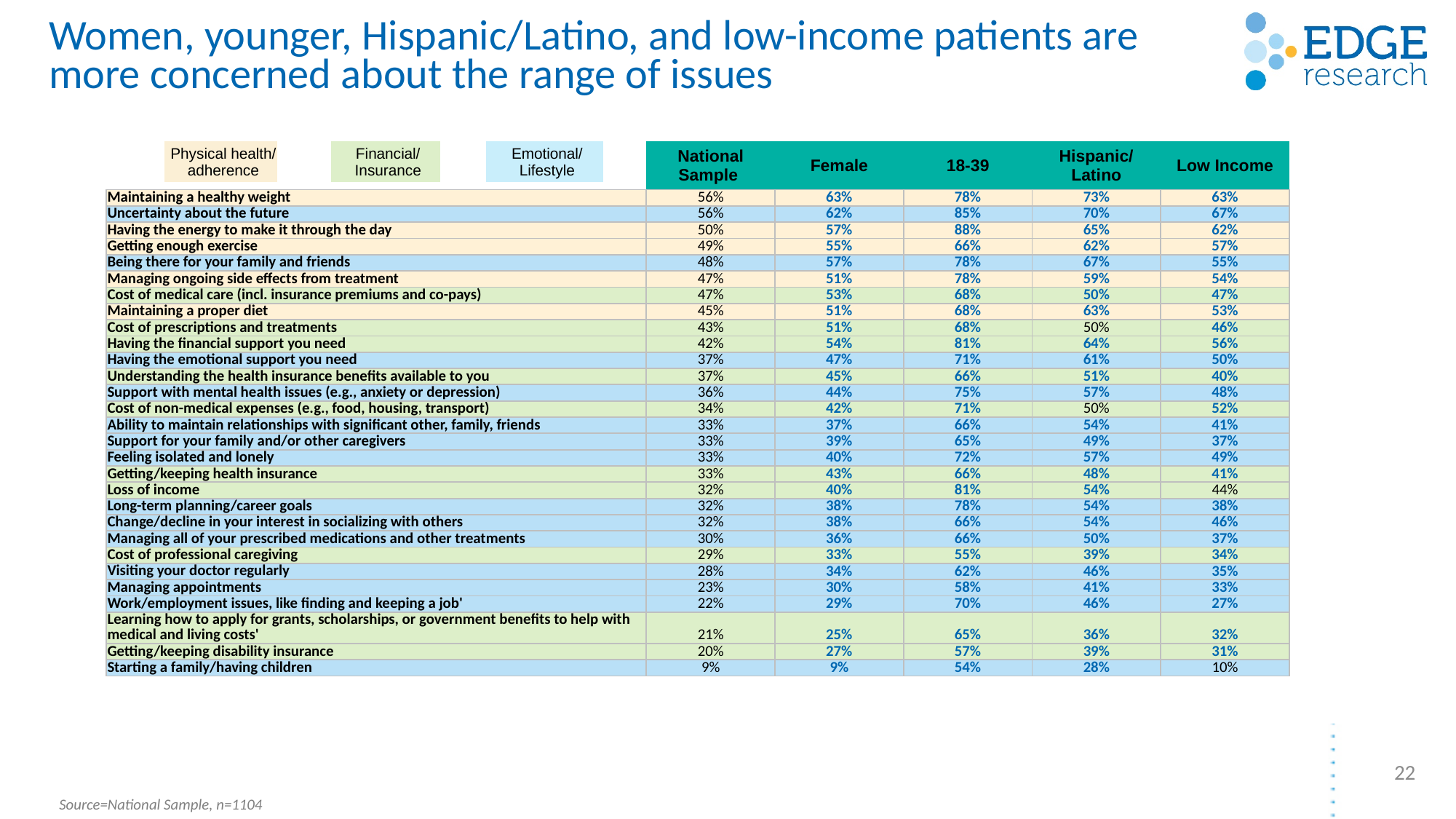

# Women, younger, Hispanic/Latino, and low-income patients are more concerned about the range of issues
|  | National Sample | Female | 18-39 | Hispanic/ Latino | Low Income |
| --- | --- | --- | --- | --- | --- |
| Maintaining a healthy weight | 56% | 63% | 78% | 73% | 63% |
| Uncertainty about the future | 56% | 62% | 85% | 70% | 67% |
| Having the energy to make it through the day | 50% | 57% | 88% | 65% | 62% |
| Getting enough exercise | 49% | 55% | 66% | 62% | 57% |
| Being there for your family and friends | 48% | 57% | 78% | 67% | 55% |
| Managing ongoing side effects from treatment | 47% | 51% | 78% | 59% | 54% |
| Cost of medical care (incl. insurance premiums and co-pays) | 47% | 53% | 68% | 50% | 47% |
| Maintaining a proper diet | 45% | 51% | 68% | 63% | 53% |
| Cost of prescriptions and treatments | 43% | 51% | 68% | 50% | 46% |
| Having the financial support you need | 42% | 54% | 81% | 64% | 56% |
| Having the emotional support you need | 37% | 47% | 71% | 61% | 50% |
| Understanding the health insurance benefits available to you | 37% | 45% | 66% | 51% | 40% |
| Support with mental health issues (e.g., anxiety or depression) | 36% | 44% | 75% | 57% | 48% |
| Cost of non-medical expenses (e.g., food, housing, transport) | 34% | 42% | 71% | 50% | 52% |
| Ability to maintain relationships with significant other, family, friends | 33% | 37% | 66% | 54% | 41% |
| Support for your family and/or other caregivers | 33% | 39% | 65% | 49% | 37% |
| Feeling isolated and lonely | 33% | 40% | 72% | 57% | 49% |
| Getting/keeping health insurance | 33% | 43% | 66% | 48% | 41% |
| Loss of income | 32% | 40% | 81% | 54% | 44% |
| Long-term planning/career goals | 32% | 38% | 78% | 54% | 38% |
| Change/decline in your interest in socializing with others | 32% | 38% | 66% | 54% | 46% |
| Managing all of your prescribed medications and other treatments | 30% | 36% | 66% | 50% | 37% |
| Cost of professional caregiving | 29% | 33% | 55% | 39% | 34% |
| Visiting your doctor regularly | 28% | 34% | 62% | 46% | 35% |
| Managing appointments | 23% | 30% | 58% | 41% | 33% |
| Work/employment issues, like finding and keeping a job' | 22% | 29% | 70% | 46% | 27% |
| Learning how to apply for grants, scholarships, or government benefits to help with medical and living costs' | 21% | 25% | 65% | 36% | 32% |
| Getting/keeping disability insurance | 20% | 27% | 57% | 39% | 31% |
| Starting a family/having children | 9% | 9% | 54% | 28% | 10% |
|  | Physical health/ adherence |  | Financial/ Insurance |  | Emotional/ Lifestyle |
| --- | --- | --- | --- | --- | --- |
22
Source=National Sample, n=1104